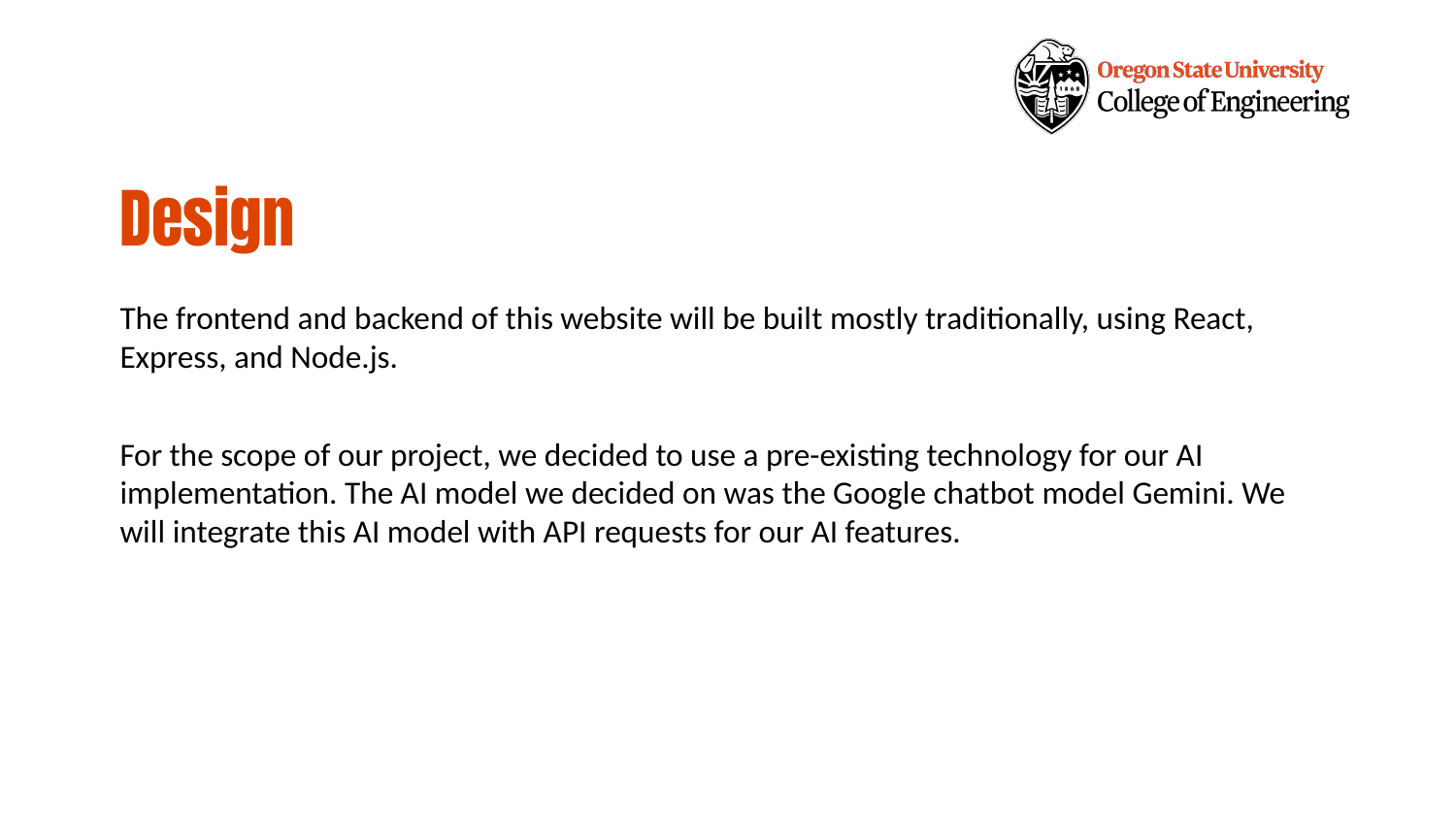

# Design
The frontend and backend of this website will be built mostly traditionally, using React, Express, and Node.js.

For the scope of our project, we decided to use a pre-existing technology for our AI implementation. The AI model we decided on was the Google chatbot model Gemini. We will integrate this AI model with API requests for our AI features.